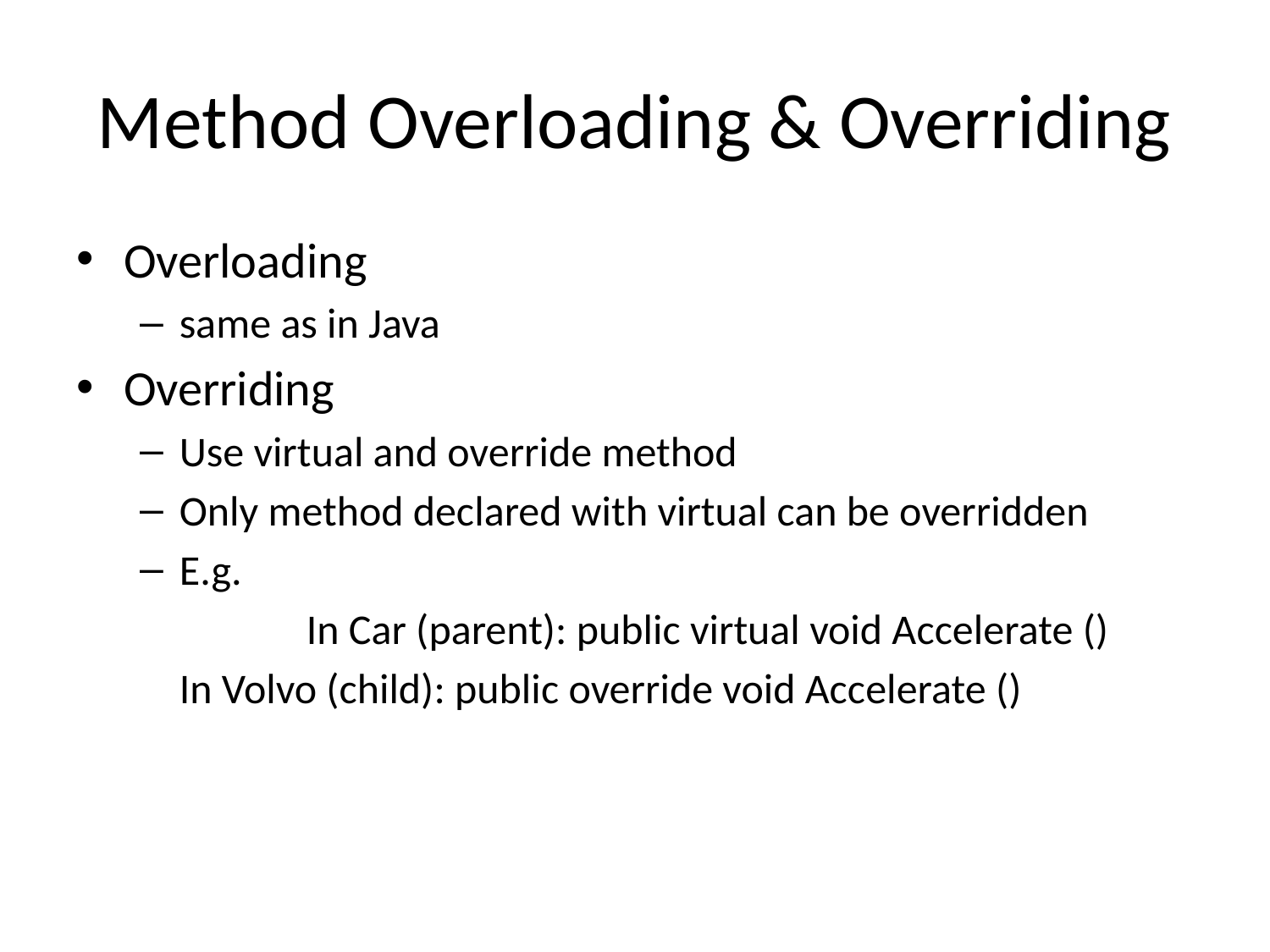

# Method Overloading & Overriding
Overloading
same as in Java
Overriding
Use virtual and override method
Only method declared with virtual can be overridden
E.g.
		In Car (parent): public virtual void Accelerate ()
	In Volvo (child): public override void Accelerate ()